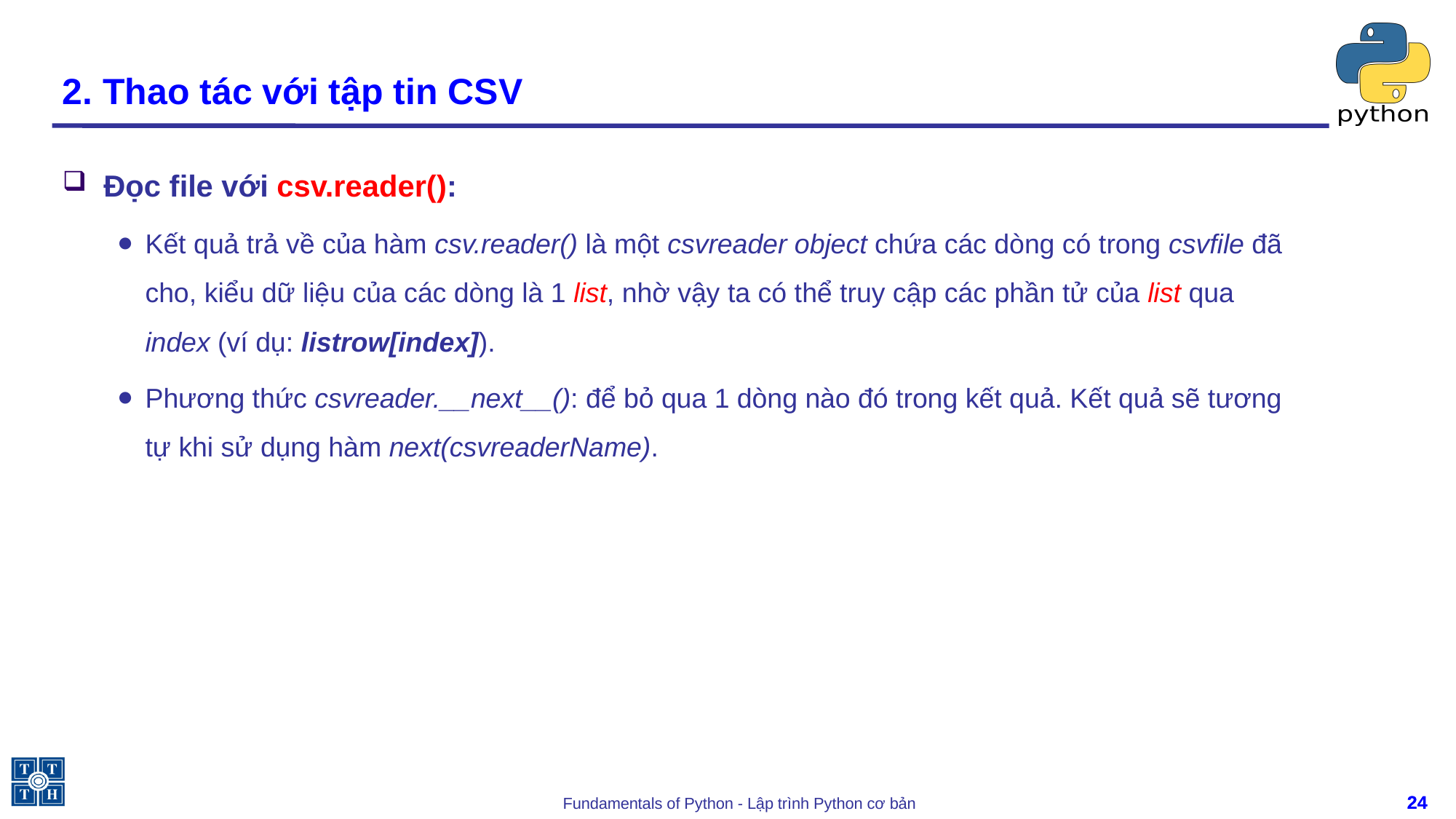

# 2. Thao tác với tập tin CSV
Đọc file với csv.reader():
Kết quả trả về của hàm csv.reader() là một csvreader object chứa các dòng có trong csvfile đã cho, kiểu dữ liệu của các dòng là 1 list, nhờ vậy ta có thể truy cập các phần tử của list qua index (ví dụ: listrow[index]).
Phương thức csvreader.__next__(): để bỏ qua 1 dòng nào đó trong kết quả. Kết quả sẽ tương tự khi sử dụng hàm next(csvreaderName).